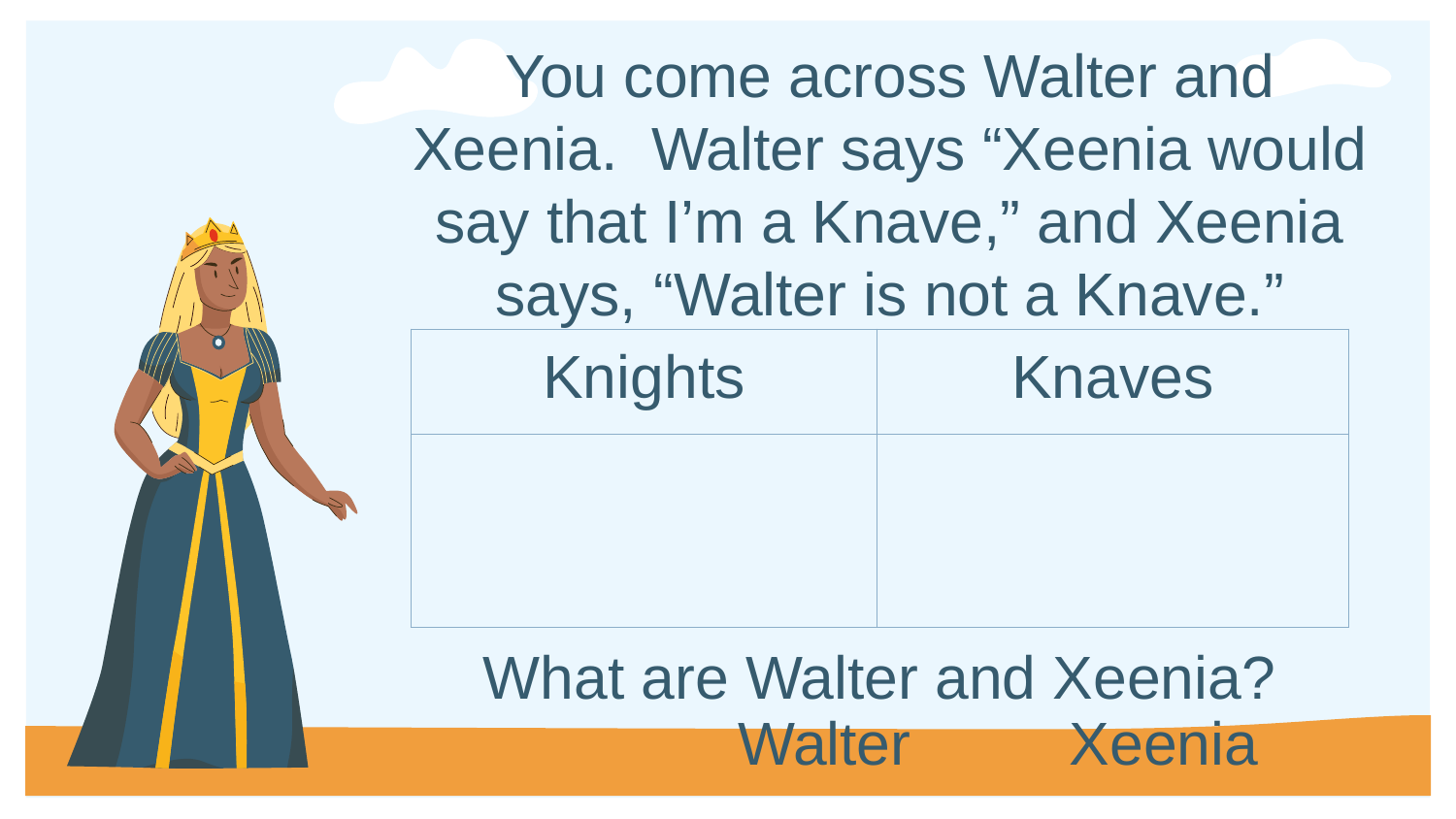

# You come across Walter and Xeenia.  Walter says “Xeenia would say that I’m a Knave,” and Xeenia says, “Walter is not a Knave.”

| Knights | Knaves |
| --- | --- |
|  |  |
What are Walter and Xeenia?
Walter
Xeenia